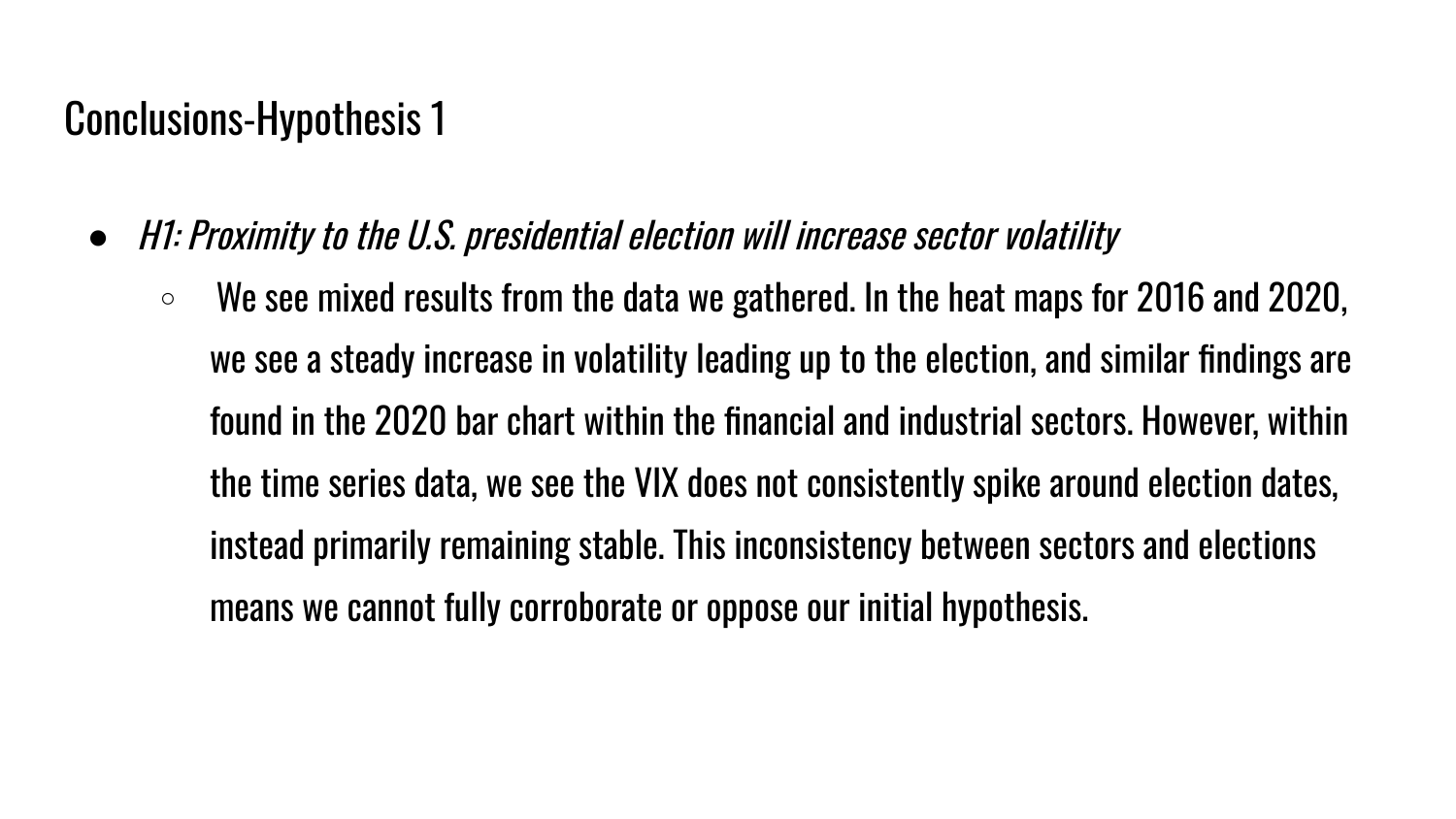

# Conclusions-Hypothesis 1
H1: Proximity to the U.S. presidential election will increase sector volatility
 We see mixed results from the data we gathered. In the heat maps for 2016 and 2020, we see a steady increase in volatility leading up to the election, and similar findings are found in the 2020 bar chart within the financial and industrial sectors. However, within the time series data, we see the VIX does not consistently spike around election dates, instead primarily remaining stable. This inconsistency between sectors and elections means we cannot fully corroborate or oppose our initial hypothesis.